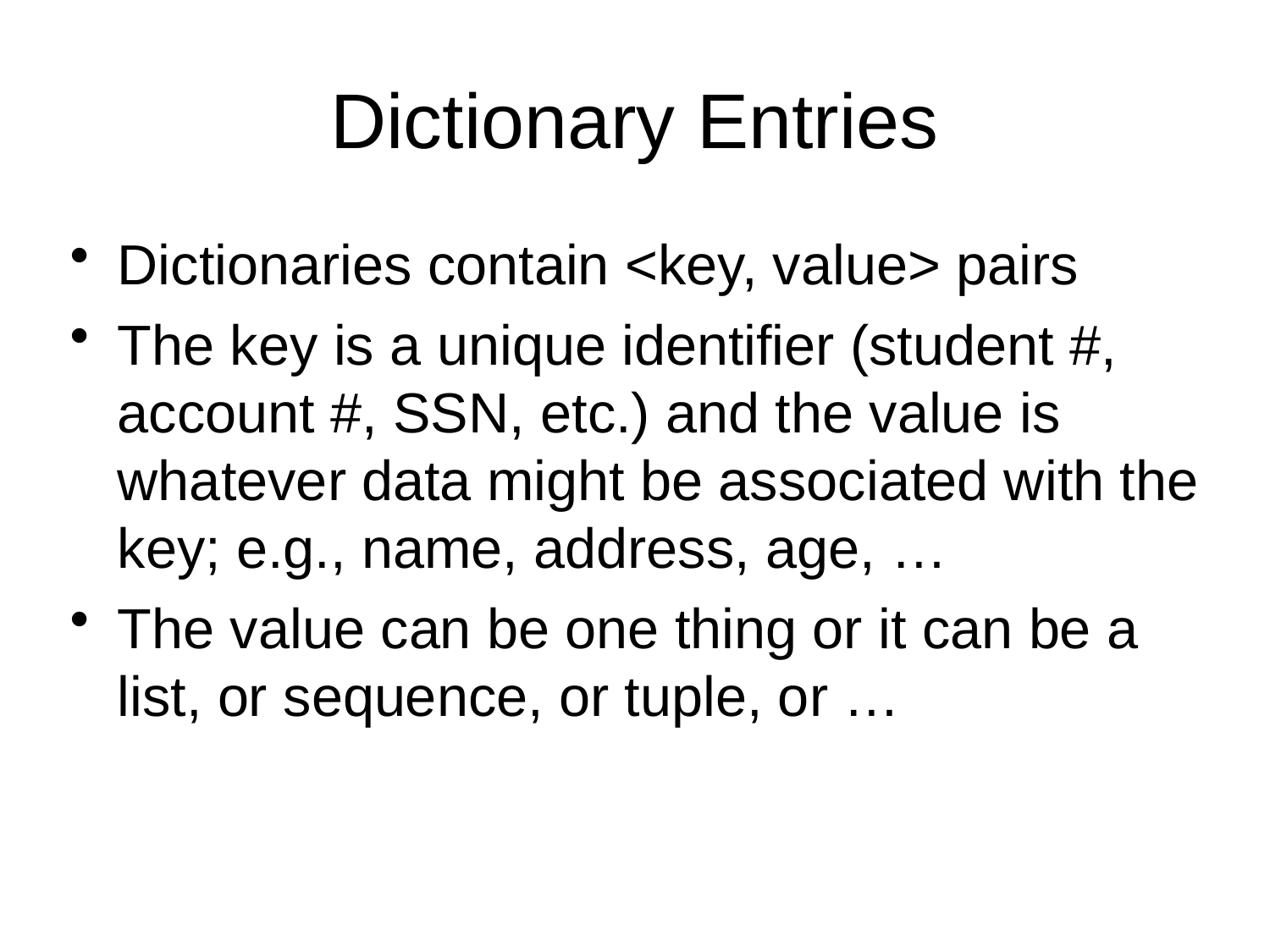

Dictionary Entries
Dictionaries contain <key, value> pairs
The key is a unique identifier (student #, account #, SSN, etc.) and the value is whatever data might be associated with the key; e.g., name, address, age, …
The value can be one thing or it can be a list, or sequence, or tuple, or …
58